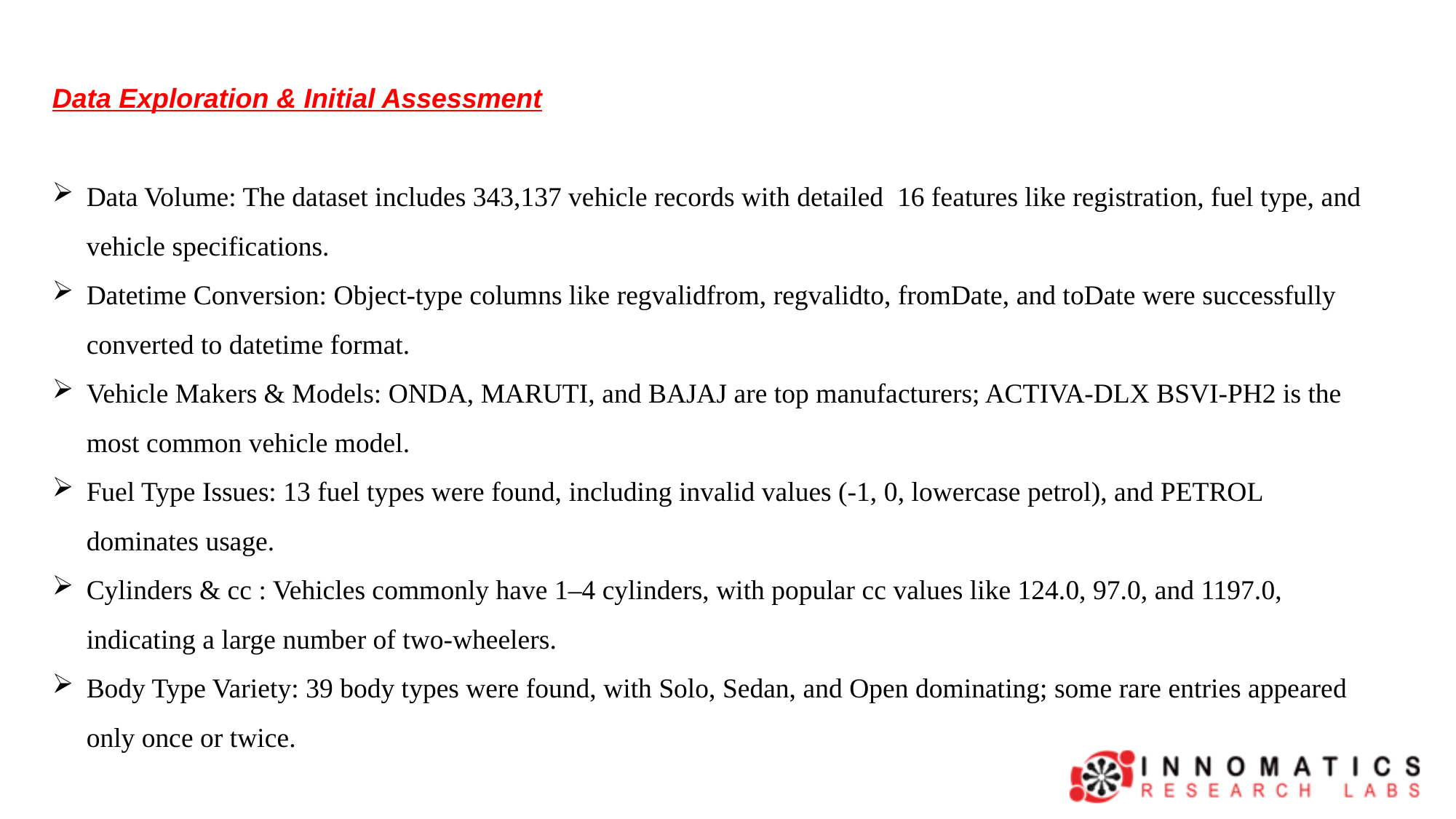

Data Exploration & Initial Assessment

Data Volume: The dataset includes 343,137 vehicle records with detailed  16 features like registration, fuel type, and vehicle specifications.
Datetime Conversion: Object-type columns like regvalidfrom, regvalidto, fromDate, and toDate were successfully converted to datetime format.
Vehicle Makers & Models: ONDA, MARUTI, and BAJAJ are top manufacturers; ACTIVA-DLX BSVI-PH2 is the most common vehicle model.
Fuel Type Issues: 13 fuel types were found, including invalid values (-1, 0, lowercase petrol), and PETROL dominates usage.
Cylinders & cc : Vehicles commonly have 1–4 cylinders, with popular cc values like 124.0, 97.0, and 1197.0, indicating a large number of two-wheelers.
Body Type Variety: 39 body types were found, with Solo, Sedan, and Open dominating; some rare entries appeared only once or twice.